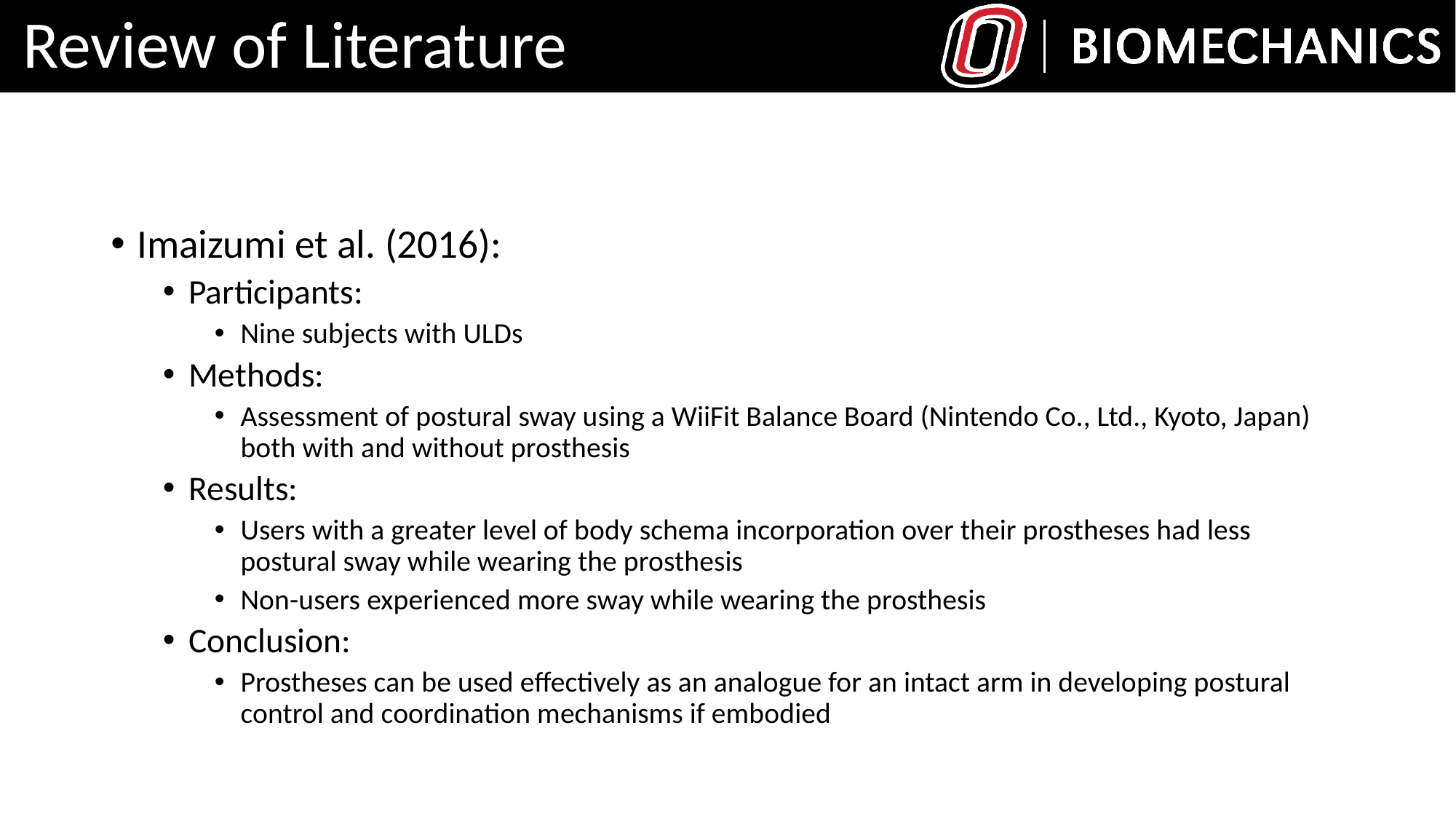

# Review of Literature
Imaizumi et al. (2016):
Participants:
Nine subjects with ULDs
Methods:
Assessment of postural sway using a WiiFit Balance Board (Nintendo Co., Ltd., Kyoto, Japan) both with and without prosthesis
Results:
Users with a greater level of body schema incorporation over their prostheses had less postural sway while wearing the prosthesis
Non-users experienced more sway while wearing the prosthesis
Conclusion:
Prostheses can be used effectively as an analogue for an intact arm in developing postural control and coordination mechanisms if embodied